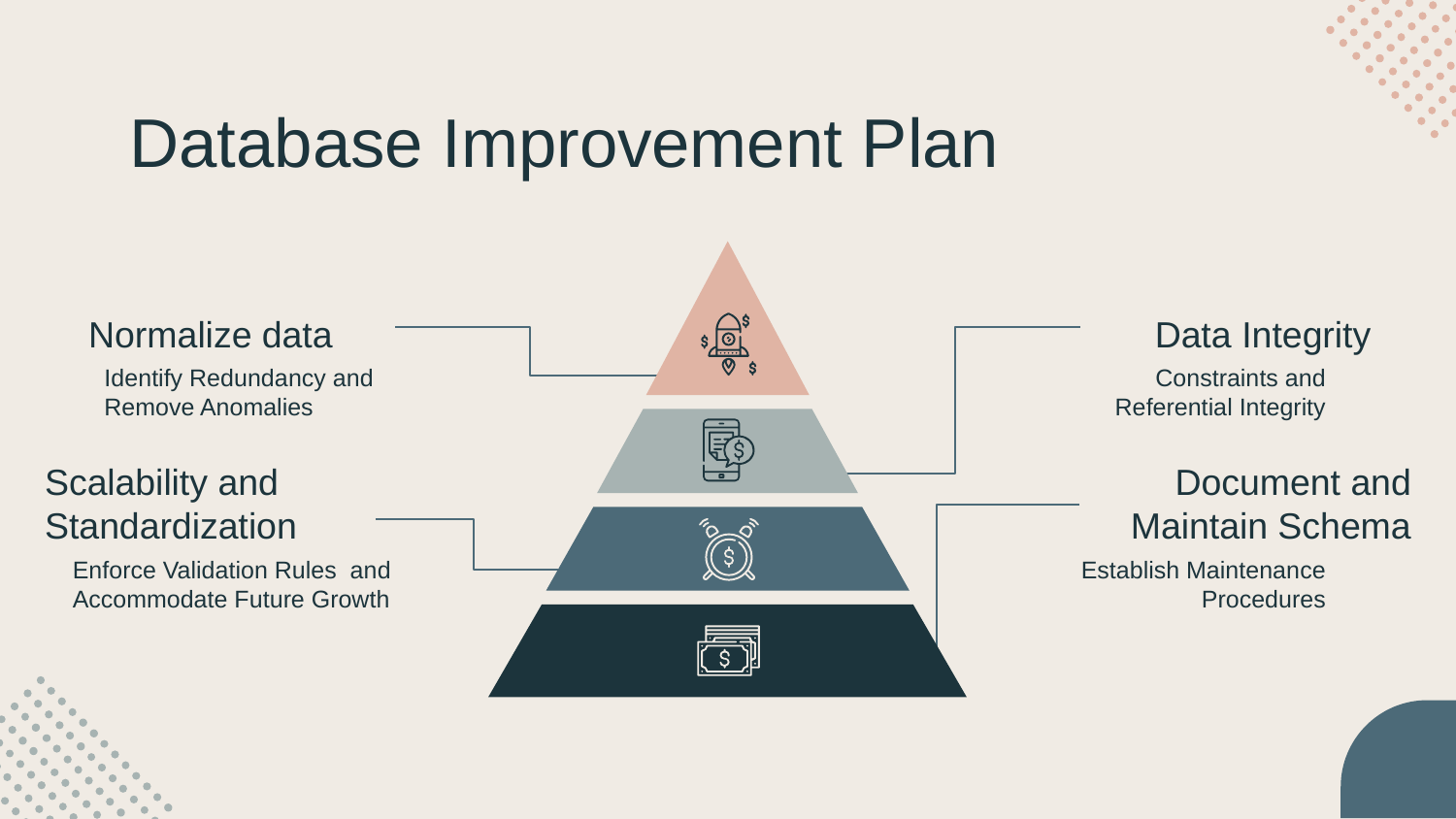

# Database Improvement Plan

Normalize data
Data Integrity

Identify Redundancy and Remove Anomalies
Constraints and Referential Integrity

Scalability and Standardization
Document and Maintain Schema

Enforce Validation Rules  and Accommodate Future Growth
Establish Maintenance Procedures